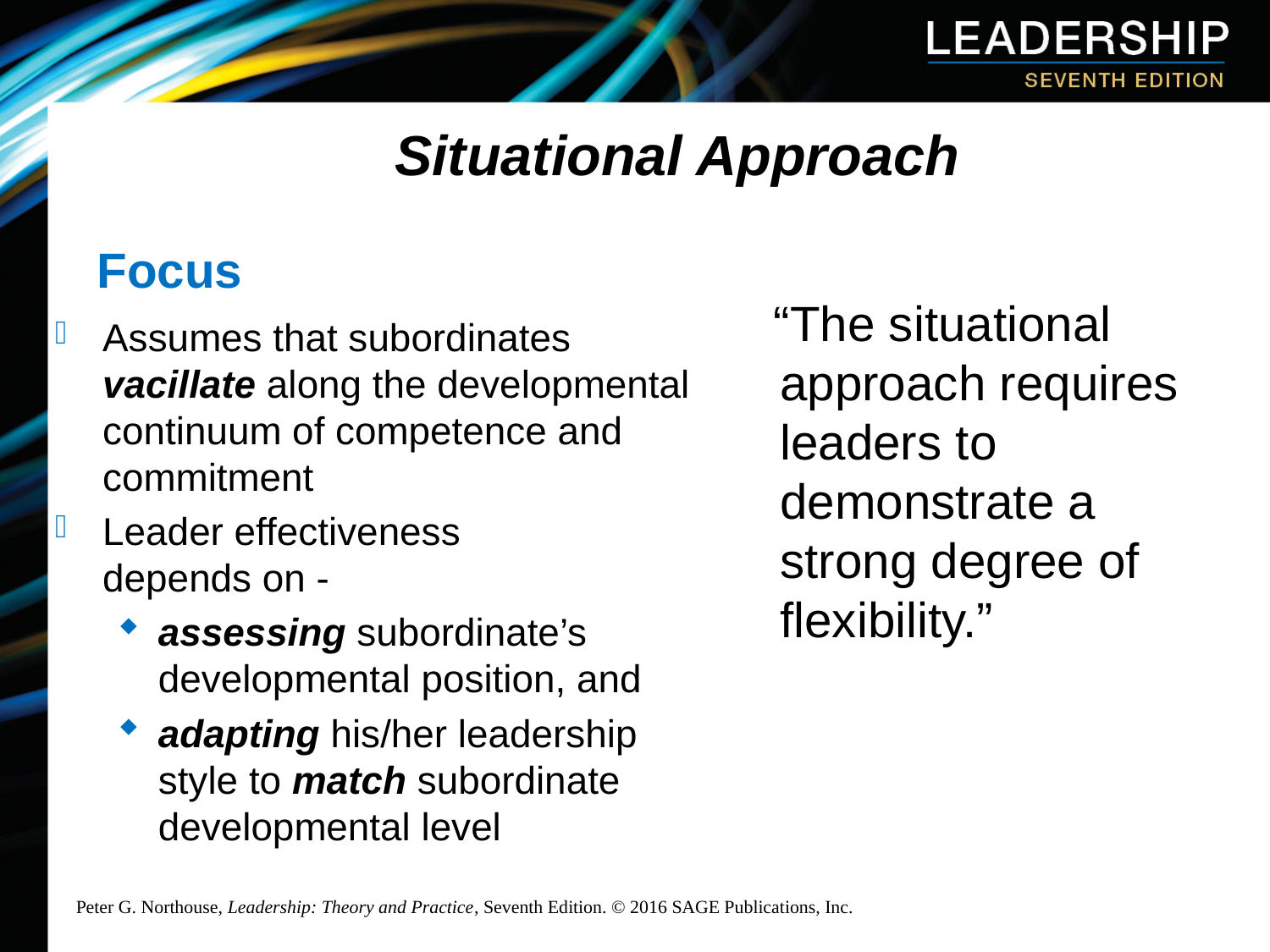

# Situational Approach
Focus
   “The situational approach requires leaders to demonstrate a strong degree of flexibility.”
Assumes that subordinates vacillate along the developmental continuum of competence and commitment
Leader effectiveness           depends on -
assessing subordinate’s developmental position, and
adapting his/her leadership style to match subordinate developmental level
Peter G. Northouse, Leadership: Theory and Practice, Seventh Edition. © 2016 SAGE Publications, Inc.